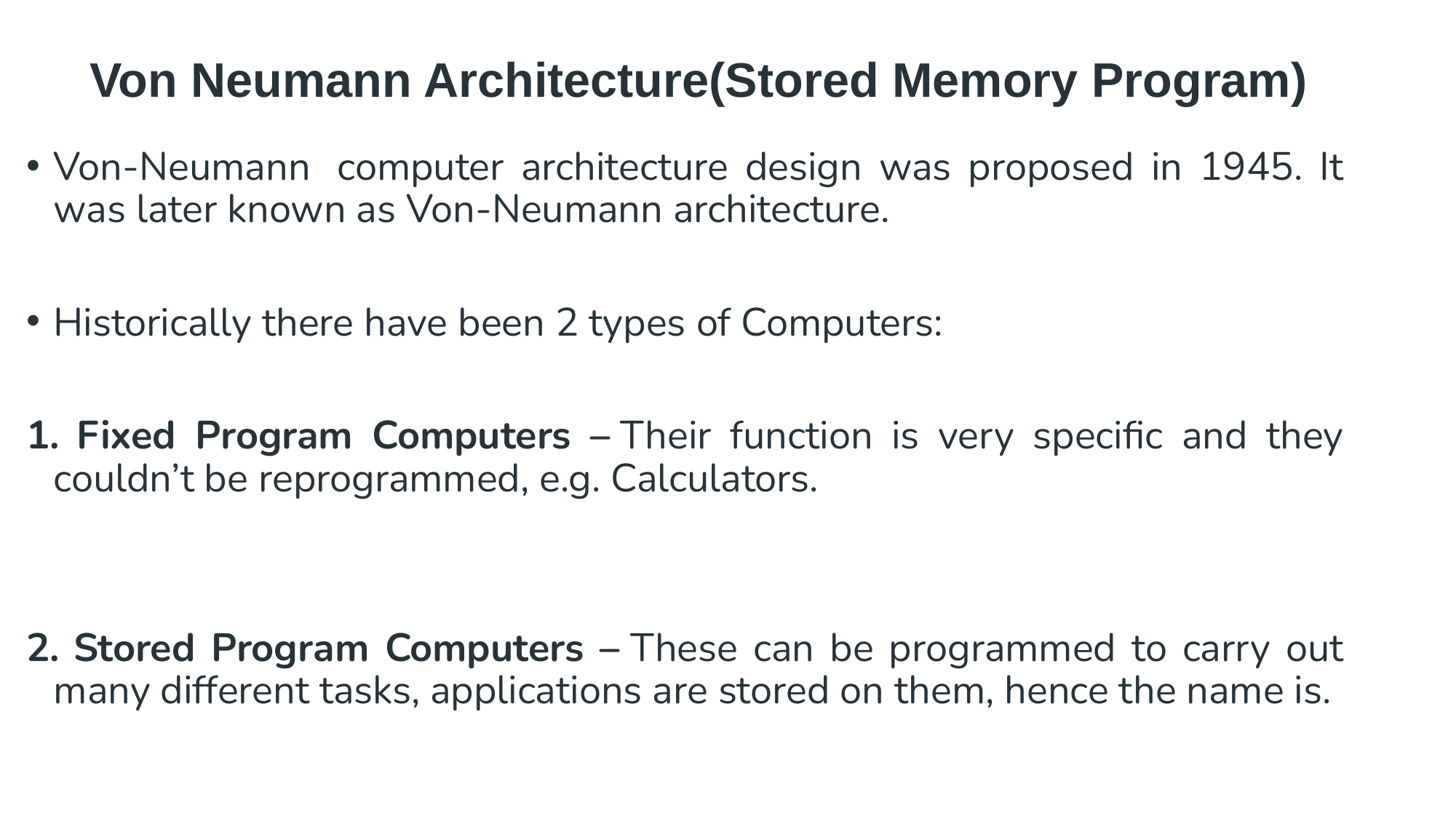

# Von Neumann Architecture(Stored Memory Program)
Von-Neumann  computer architecture design was proposed in 1945. It was later known as Von-Neumann architecture.

Historically there have been 2 types of Computers:

 Fixed Program Computers – Their function is very specific and they couldn’t be reprogrammed, e.g. Calculators.

 Stored Program Computers – These can be programmed to carry out many different tasks, applications are stored on them, hence the name is.